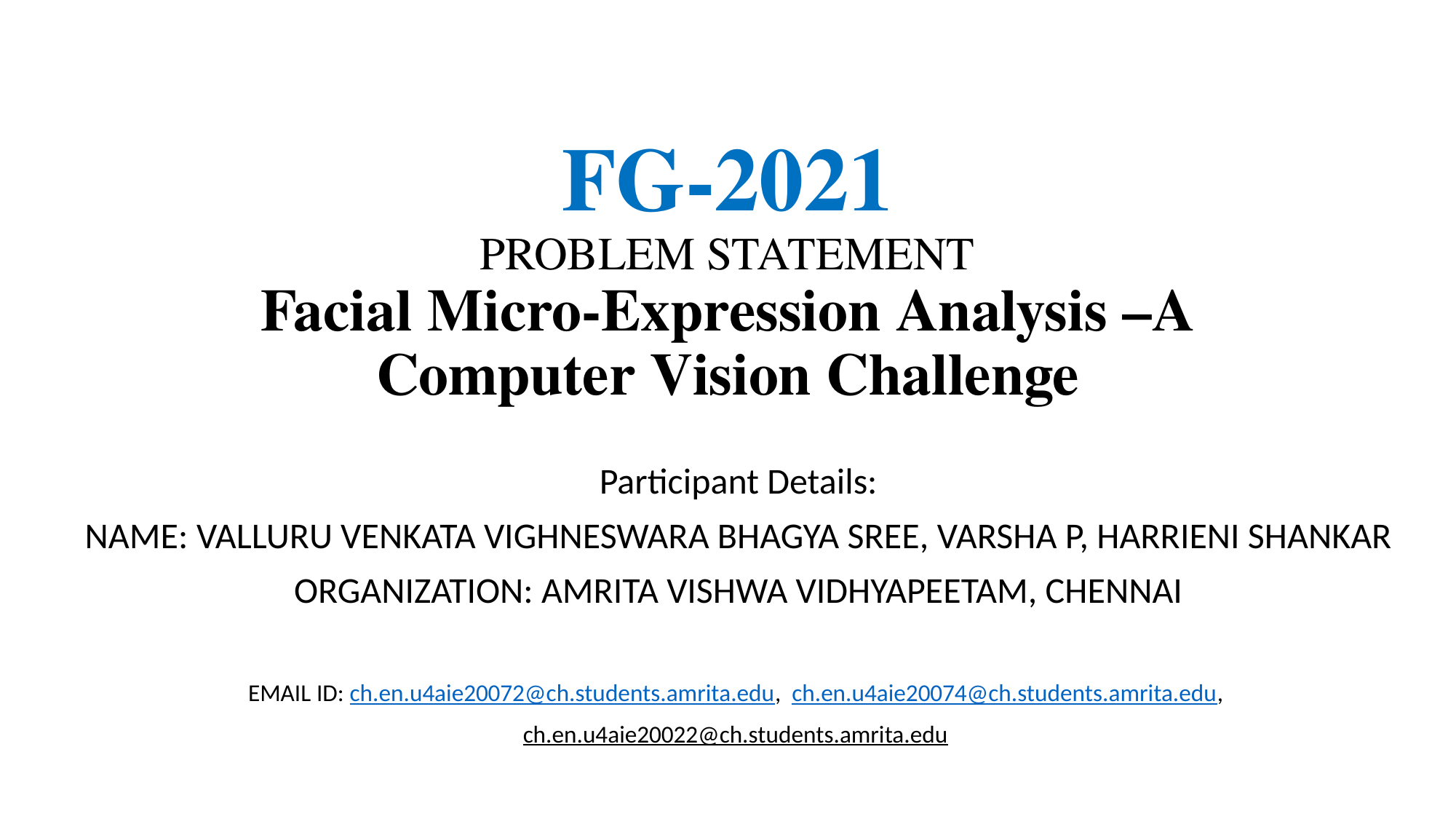

# FG-2021 PROBLEM STATEMENT Facial Micro-Expression Analysis –A Computer Vision Challenge
Participant Details:
NAME: VALLURU VENKATA VIGHNESWARA BHAGYA SREE, VARSHA P, HARRIENI SHANKAR
ORGANIZATION: AMRITA VISHWA VIDHYAPEETAM, CHENNAI

EMAIL ID: ch.en.u4aie20072@ch.students.amrita.edu,  ch.en.u4aie20074@ch.students.amrita.edu,
ch.en.u4aie20022@ch.students.amrita.edu